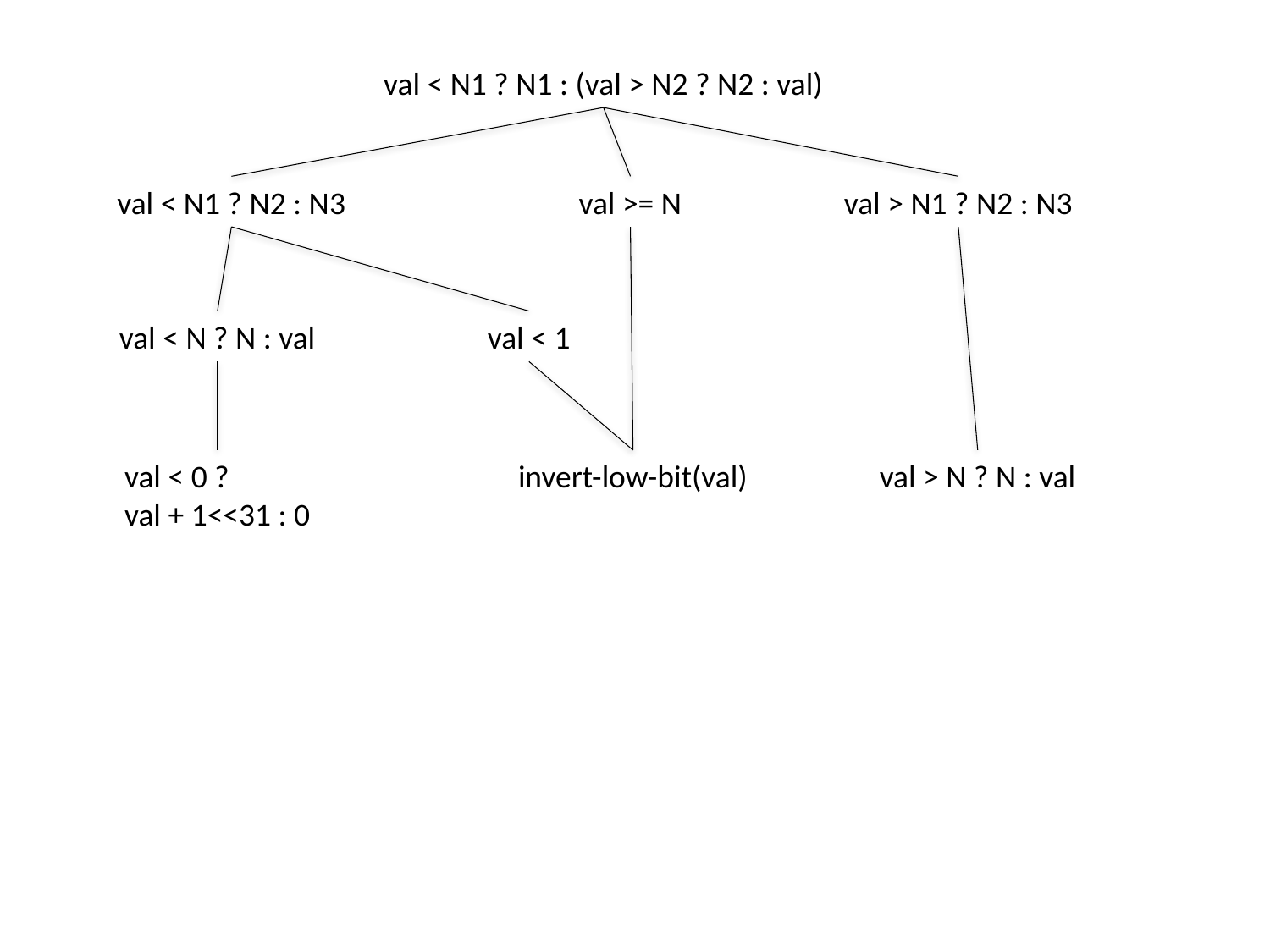

val < N1 ? N1 : (val > N2 ? N2 : val)
val < N1 ? N2 : N3
val >= N
val > N1 ? N2 : N3
val < N ? N : val
val < 1
val < 0 ?
val + 1<<31 : 0
invert-low-bit(val)
val > N ? N : val